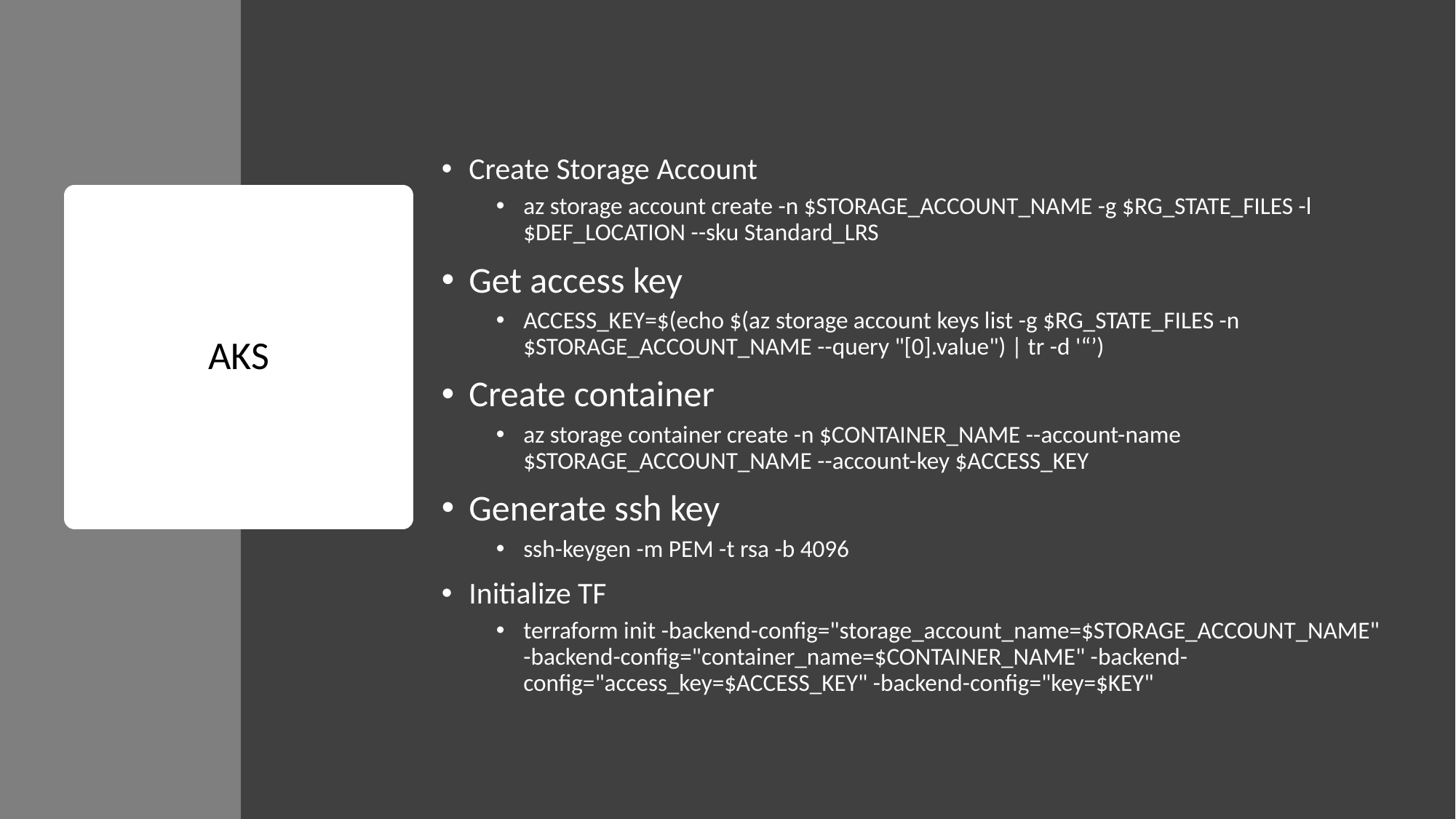

Create Storage Account
az storage account create -n $STORAGE_ACCOUNT_NAME -g $RG_STATE_FILES -l $DEF_LOCATION --sku Standard_LRS
Get access key
ACCESS_KEY=$(echo $(az storage account keys list -g $RG_STATE_FILES -n $STORAGE_ACCOUNT_NAME --query "[0].value") | tr -d '“’)
Create container
az storage container create -n $CONTAINER_NAME --account-name $STORAGE_ACCOUNT_NAME --account-key $ACCESS_KEY
Generate ssh key
ssh-keygen -m PEM -t rsa -b 4096
Initialize TF
terraform init -backend-config="storage_account_name=$STORAGE_ACCOUNT_NAME" -backend-config="container_name=$CONTAINER_NAME" -backend-config="access_key=$ACCESS_KEY" -backend-config="key=$KEY"
# AKS